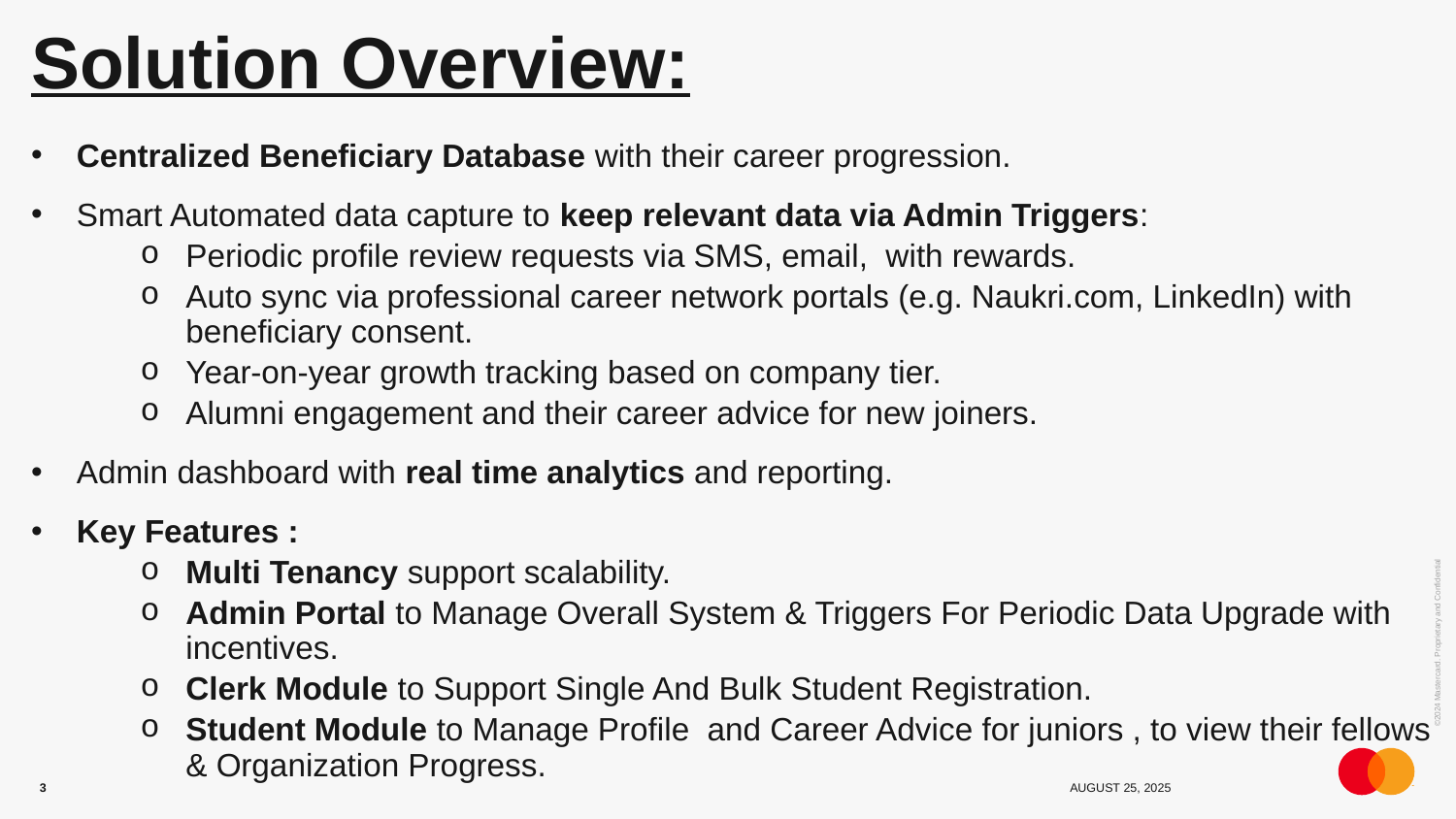

# Solution Overview:
Centralized Beneficiary Database with their career progression.
Smart Automated data capture to keep relevant data via Admin Triggers:
Periodic profile review requests via SMS, email,  with rewards.
Auto sync via professional career network portals (e.g. Naukri.com, LinkedIn) with beneficiary consent.
Year-on-year growth tracking based on company tier.
Alumni engagement and their career advice for new joiners.
Admin dashboard with real time analytics and reporting.
Key Features :
Multi Tenancy support scalability.
Admin Portal to Manage Overall System & Triggers For Periodic Data Upgrade with incentives.
Clerk Module to Support Single And Bulk Student Registration.
Student Module to Manage Profile  and Career Advice for juniors , to view their fellows & Organization Progress.

3
August 25, 2025